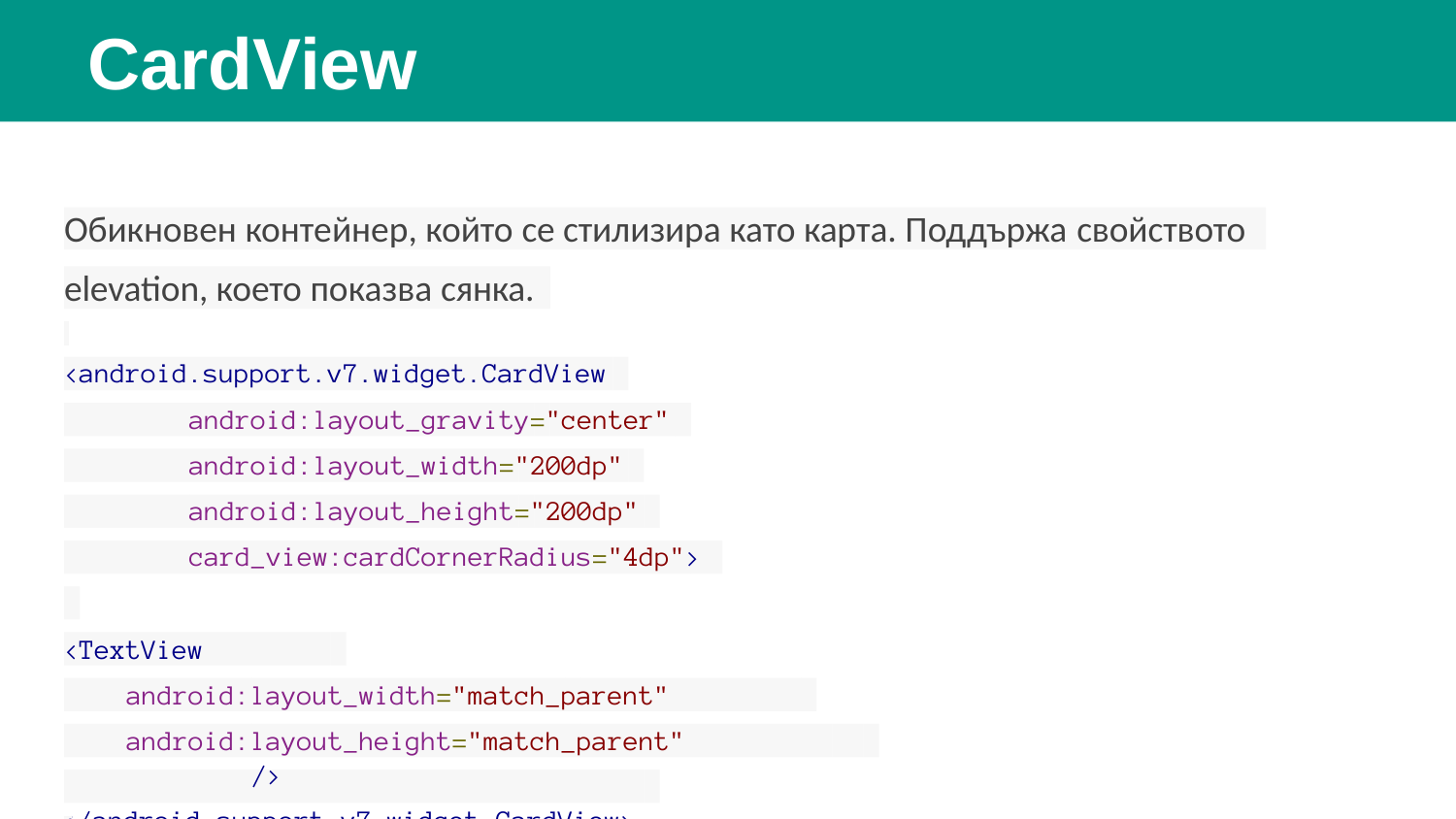

# CardView
Обикновен контейнер, който се стилизира като карта. Поддържа свойството
elevation, което показва сянка.

<android.support.v7.widget.CardView  android:layout_gravity="center"  android:layout_width="200dp"  android:layout_height="200dp"  card_view:cardCornerRadius="4dp">

<TextView
android:layout_width="match_parent"
android:layout_height="match_parent" />
</android.support.v7.widget.CardView>